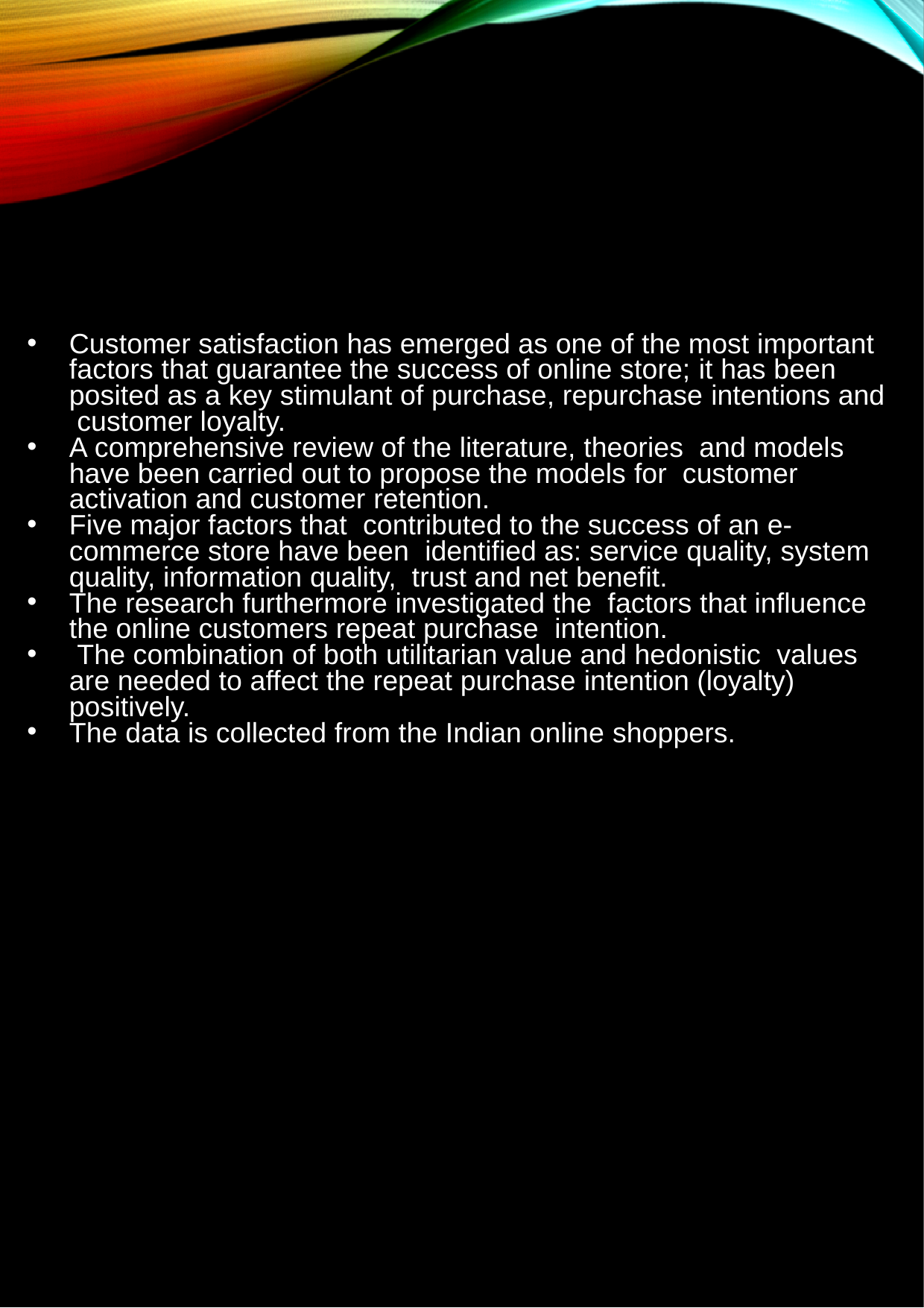

Customer satisfaction has emerged as one of the most important  factors that guarantee the success of online store; it has been  posited as a key stimulant of purchase, repurchase intentions and  customer loyalty.
A comprehensive review of the literature, theories  and models have been carried out to propose the models for  customer activation and customer retention.
Five major factors that  contributed to the success of an e-commerce store have been  identified as: service quality, system quality, information quality,  trust and net benefit.
The research furthermore investigated the  factors that influence the online customers repeat purchase  intention.
 The combination of both utilitarian value and hedonistic  values are needed to affect the repeat purchase intention (loyalty)  positively.
The data is collected from the Indian online shoppers.